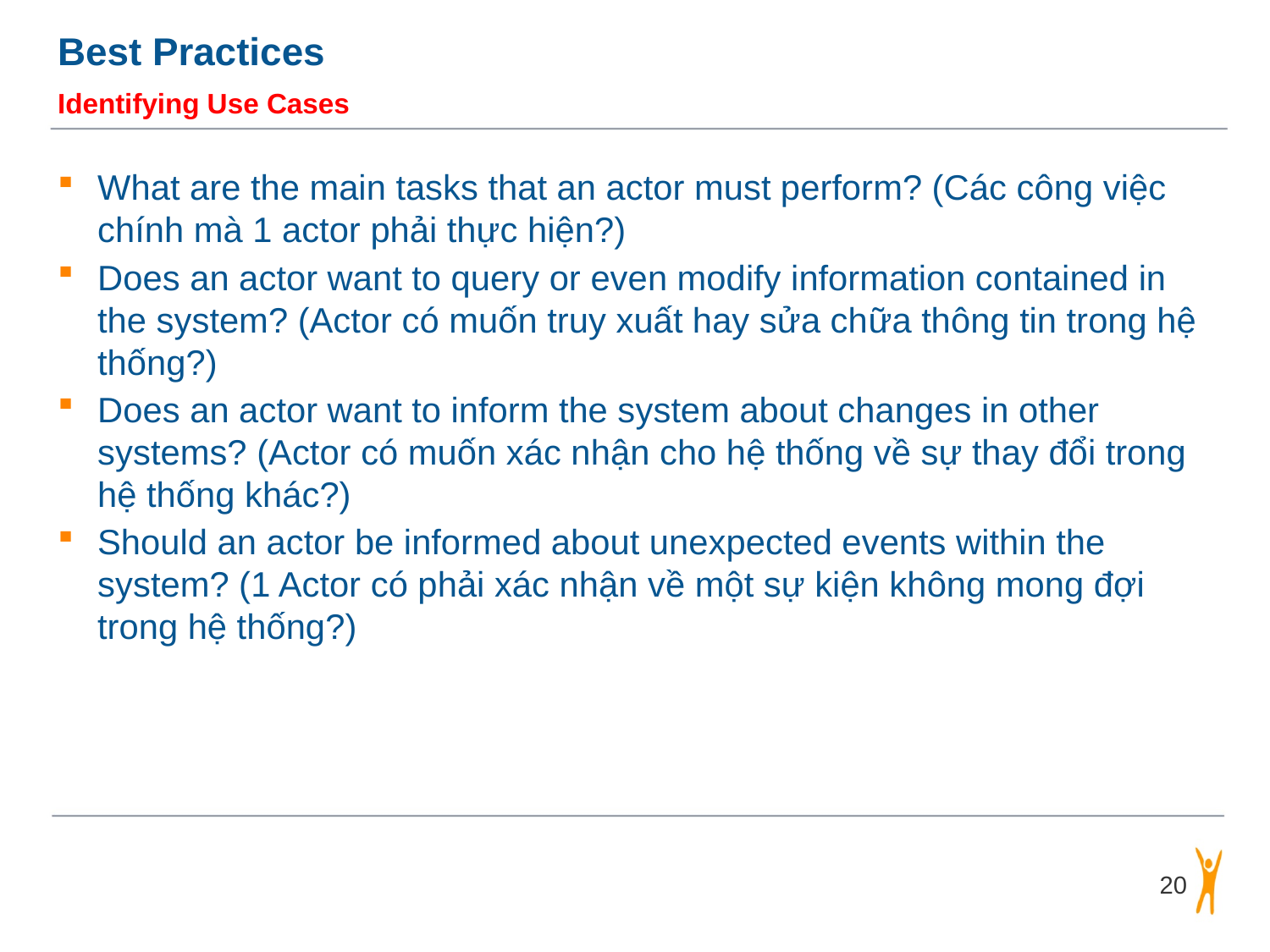

# Best Practices
Identifying Use Cases
What are the main tasks that an actor must perform? (Các công việc chính mà 1 actor phải thực hiện?)
Does an actor want to query or even modify information contained in the system? (Actor có muốn truy xuất hay sửa chữa thông tin trong hệ thống?)
Does an actor want to inform the system about changes in other systems? (Actor có muốn xác nhận cho hệ thống về sự thay đổi trong hệ thống khác?)
Should an actor be informed about unexpected events within the system? (1 Actor có phải xác nhận về một sự kiện không mong đợi trong hệ thống?)
20